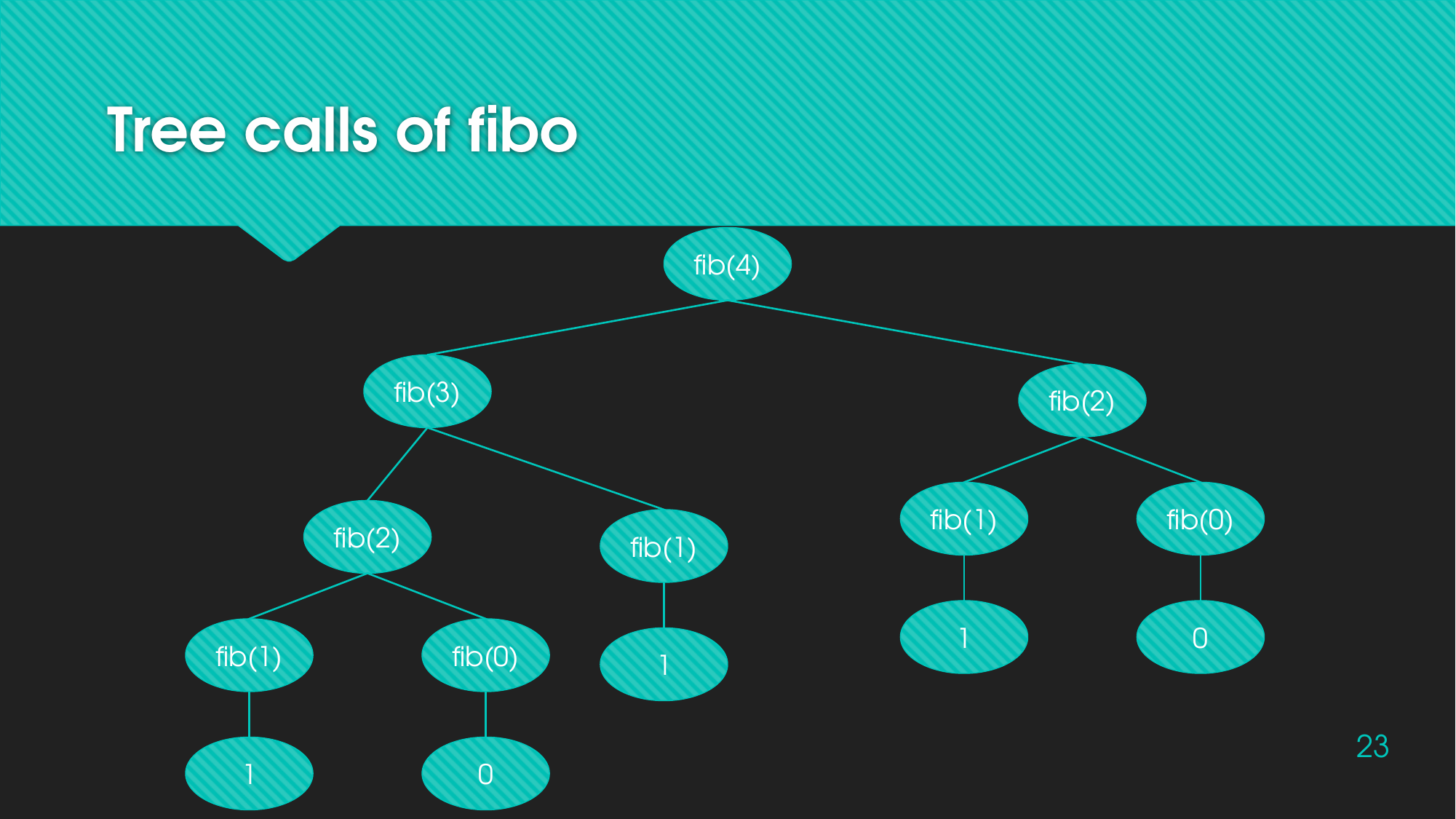

# Tree calls of fibo
fib(4)
fib(3)
fib(2)
fib(1)
fib(0)
fib(2)
fib(1)
1
0
fib(1)
fib(0)
1
23
1
0